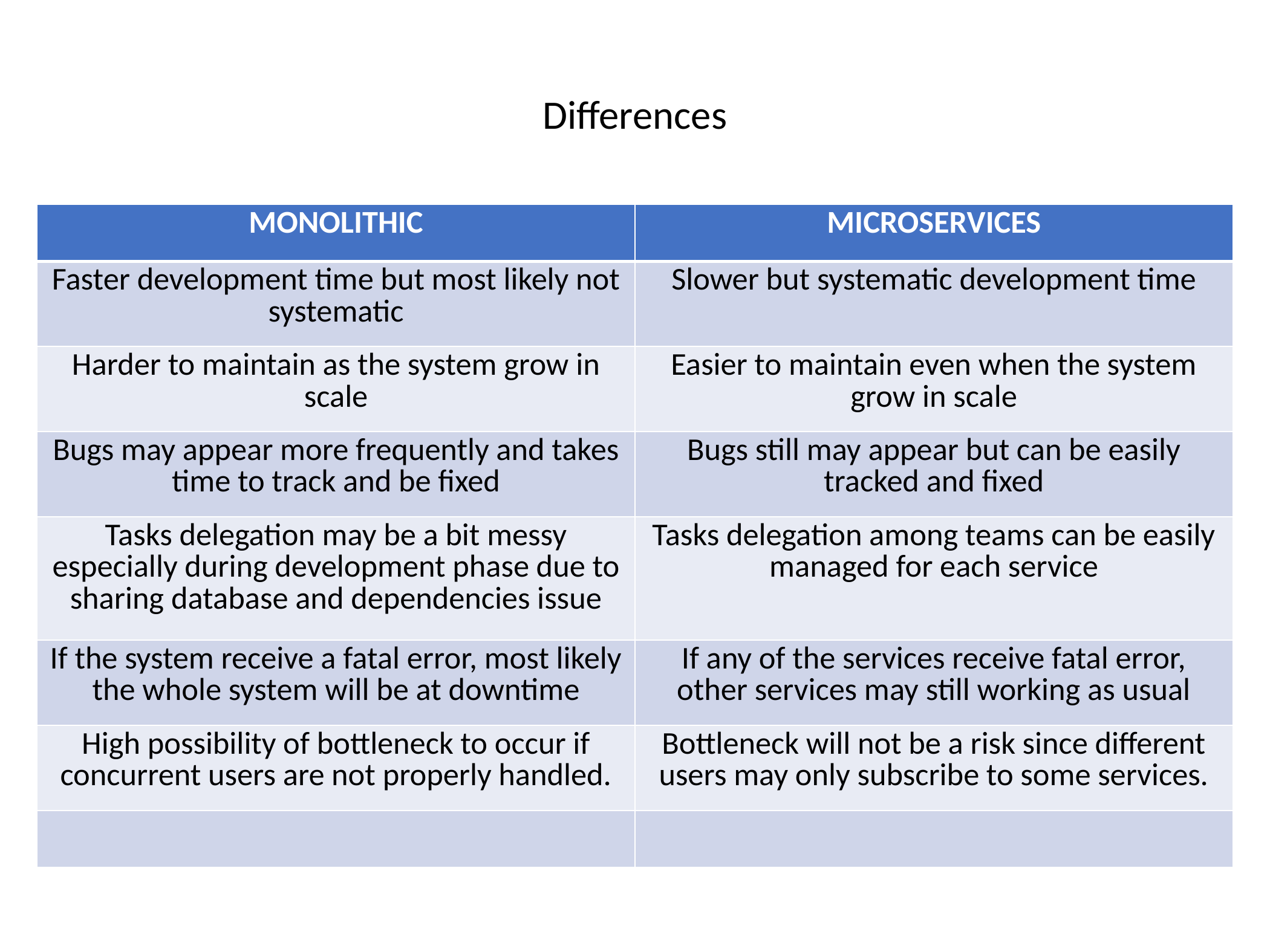

Differences
| MONOLITHIC | MICROSERVICES |
| --- | --- |
| Faster development time but most likely not systematic | Slower but systematic development time |
| Harder to maintain as the system grow in scale | Easier to maintain even when the system grow in scale |
| Bugs may appear more frequently and takes time to track and be fixed | Bugs still may appear but can be easily tracked and fixed |
| Tasks delegation may be a bit messy especially during development phase due to sharing database and dependencies issue | Tasks delegation among teams can be easily managed for each service |
| If the system receive a fatal error, most likely the whole system will be at downtime | If any of the services receive fatal error, other services may still working as usual |
| High possibility of bottleneck to occur if concurrent users are not properly handled. | Bottleneck will not be a risk since different users may only subscribe to some services. |
|  |  |